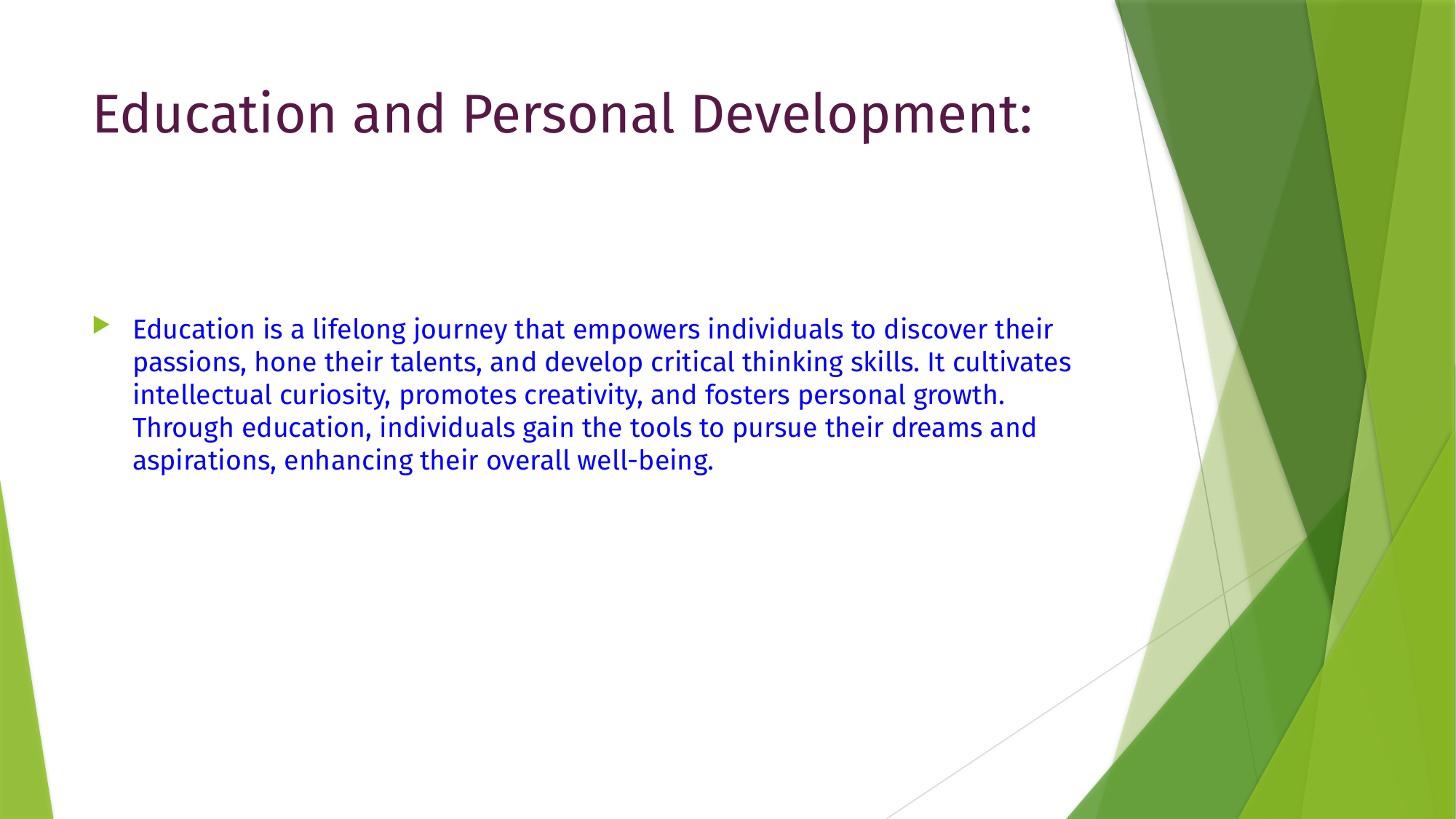

# Education and Personal Development:

Education is a lifelong journey that empowers individuals to discover their passions, hone their talents, and develop critical thinking skills. It cultivates intellectual curiosity, promotes creativity, and fosters personal growth. Through education, individuals gain the tools to pursue their dreams and aspirations, enhancing their overall well-being.